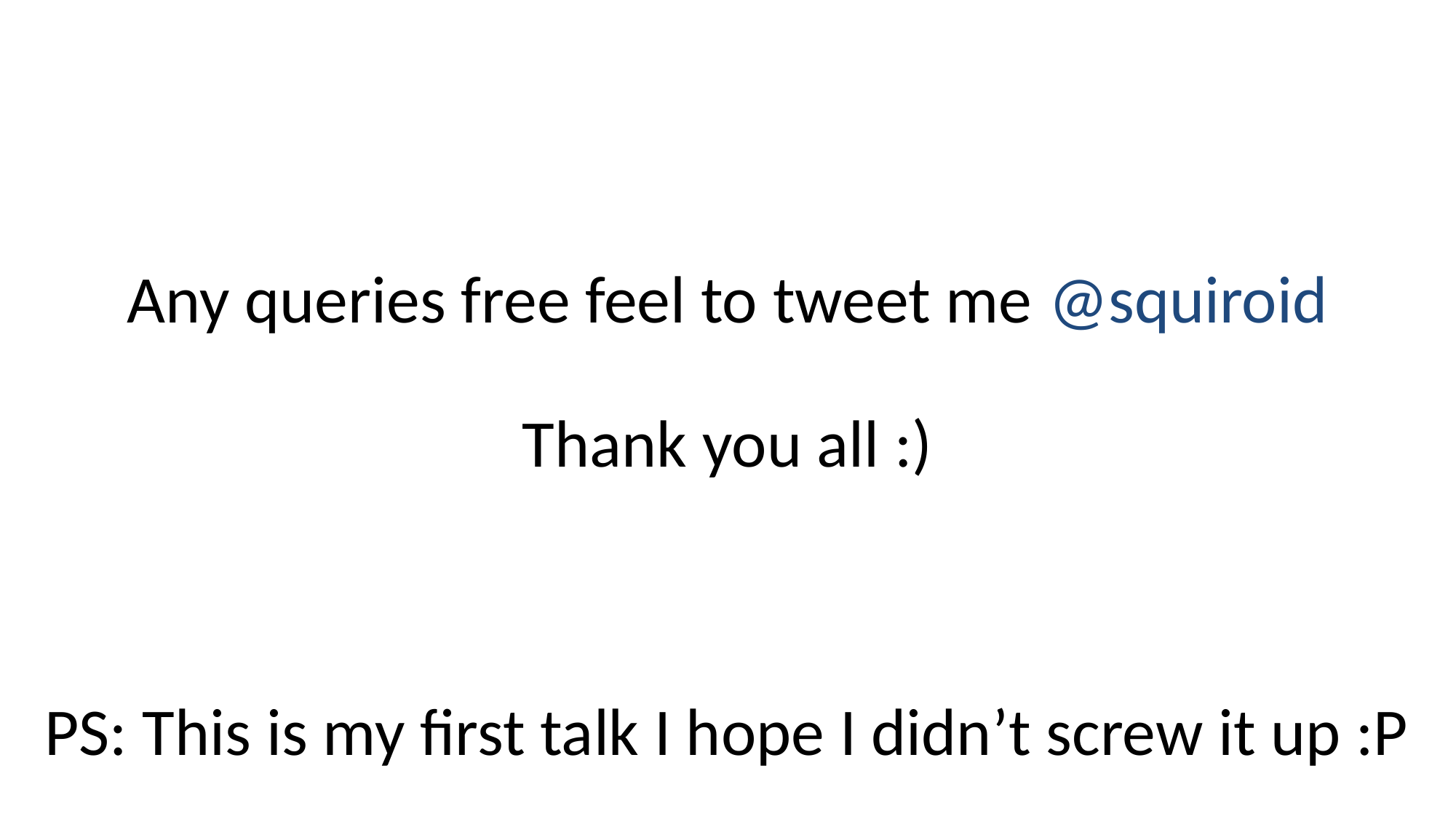

# Any queries free feel to tweet me @squiroid Thank you all :) PS: This is my first talk I hope I didn’t screw it up :P